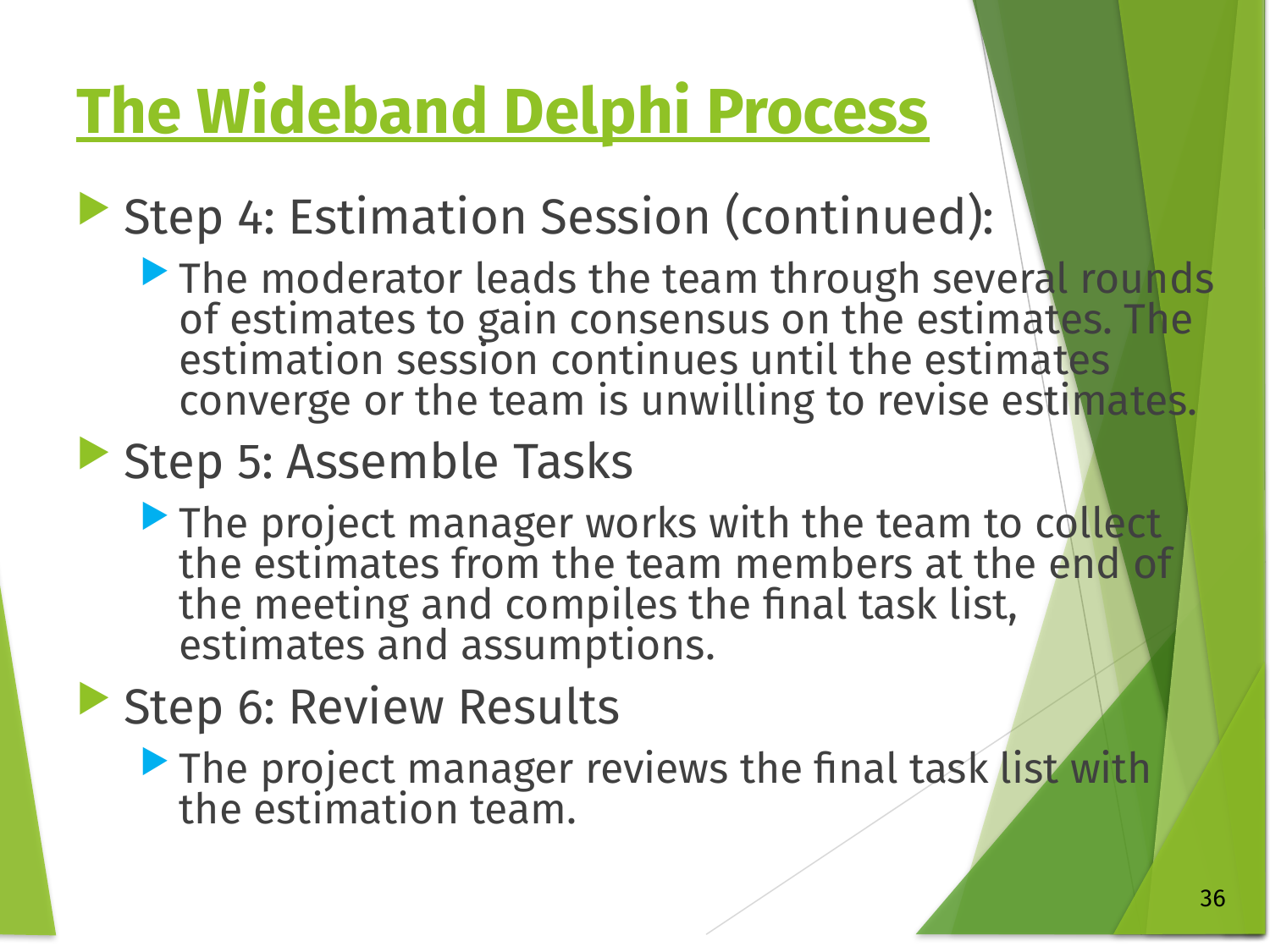

# The Wideband Delphi Process
Step 4: Estimation Session (continued):
The moderator leads the team through several rounds of estimates to gain consensus on the estimates. The estimation session continues until the estimates converge or the team is unwilling to revise estimates.
Step 5: Assemble Tasks
The project manager works with the team to collect the estimates from the team members at the end of the meeting and compiles the final task list, estimates and assumptions.
Step 6: Review Results
The project manager reviews the final task list with the estimation team.

36